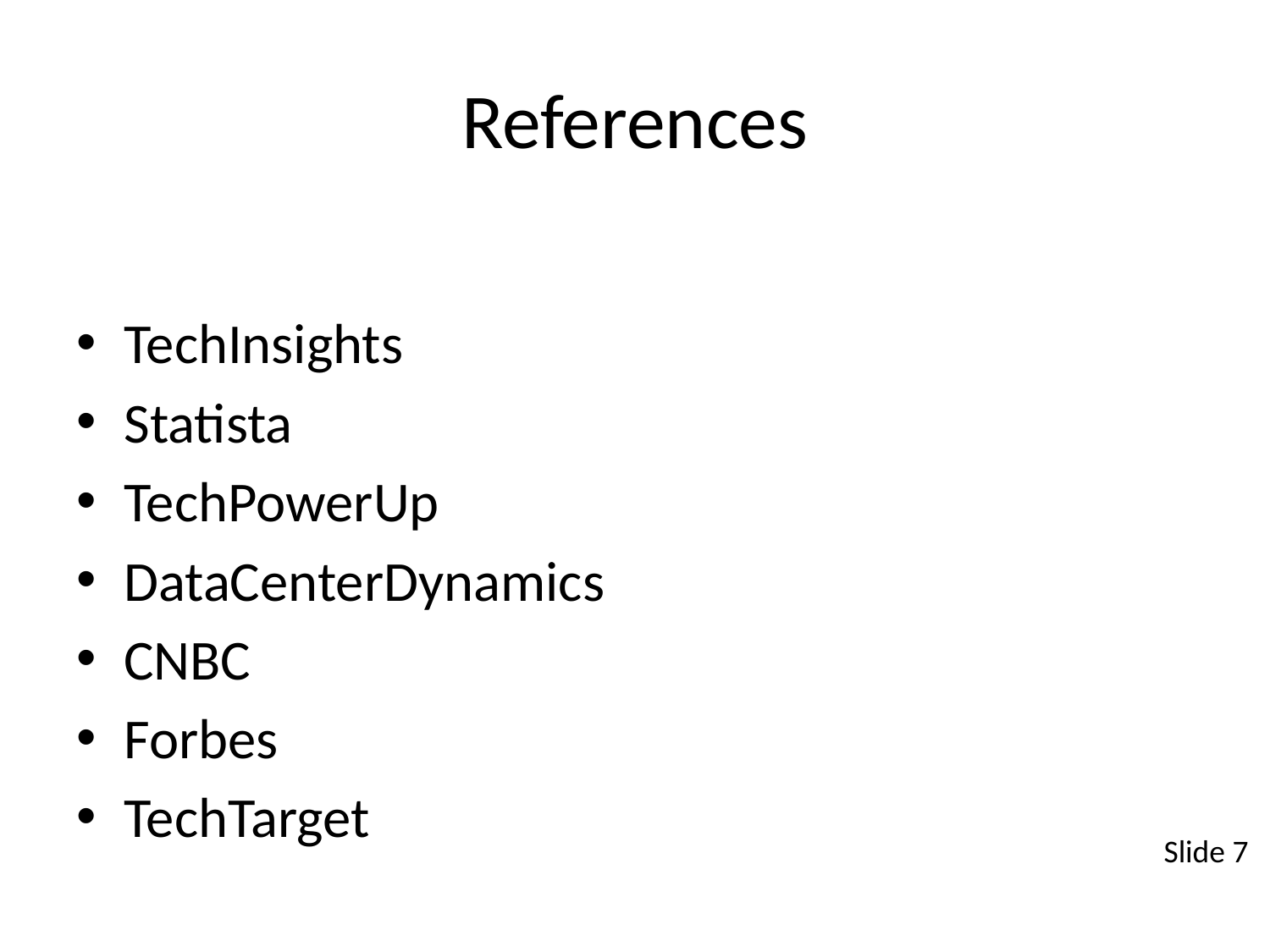

# References

TechInsights
Statista
TechPowerUp
DataCenterDynamics
CNBC
Forbes
TechTarget
Slide 7